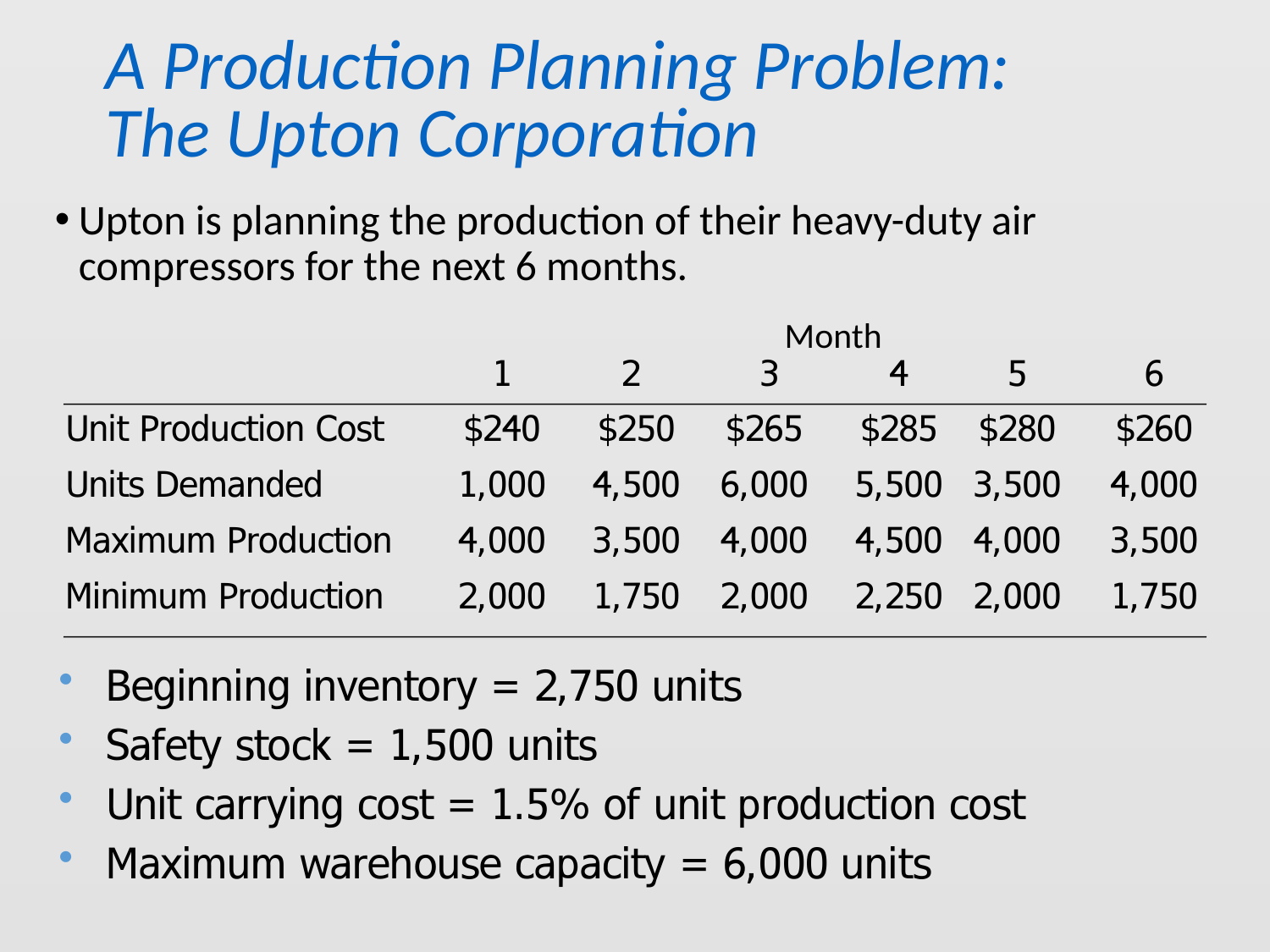

# A Production Planning Problem: The Upton Corporation
Upton is planning the production of their heavy-duty air compressors for the next 6 months.
	Month
	1	2 	 3	4	5	6
Unit Production Cost	$240	$250	$265	$285	$280	$260
Units Demanded	1,000	4,500	6,000	5,500	3,500	4,000
Maximum Production	4,000	3,500	4,000	4,500	4,000	3,500
Minimum Production	2,000	1,750	2,000	2,250	2,000	1,750

Beginning inventory = 2,750 units
Safety stock = 1,500 units
Unit carrying cost = 1.5% of unit production cost
Maximum warehouse capacity = 6,000 units